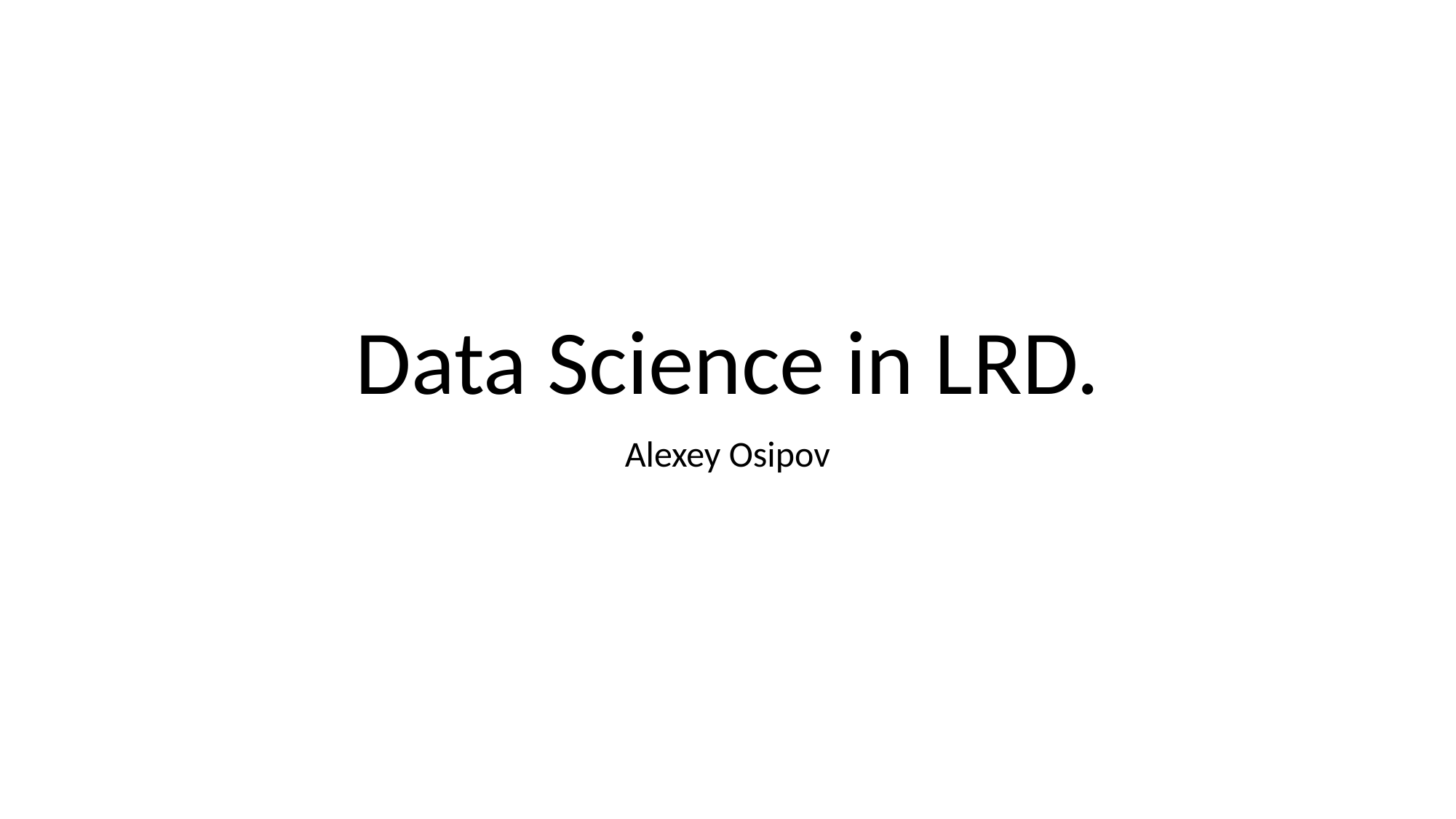

# Data Science in LRD.
Alexey Osipov